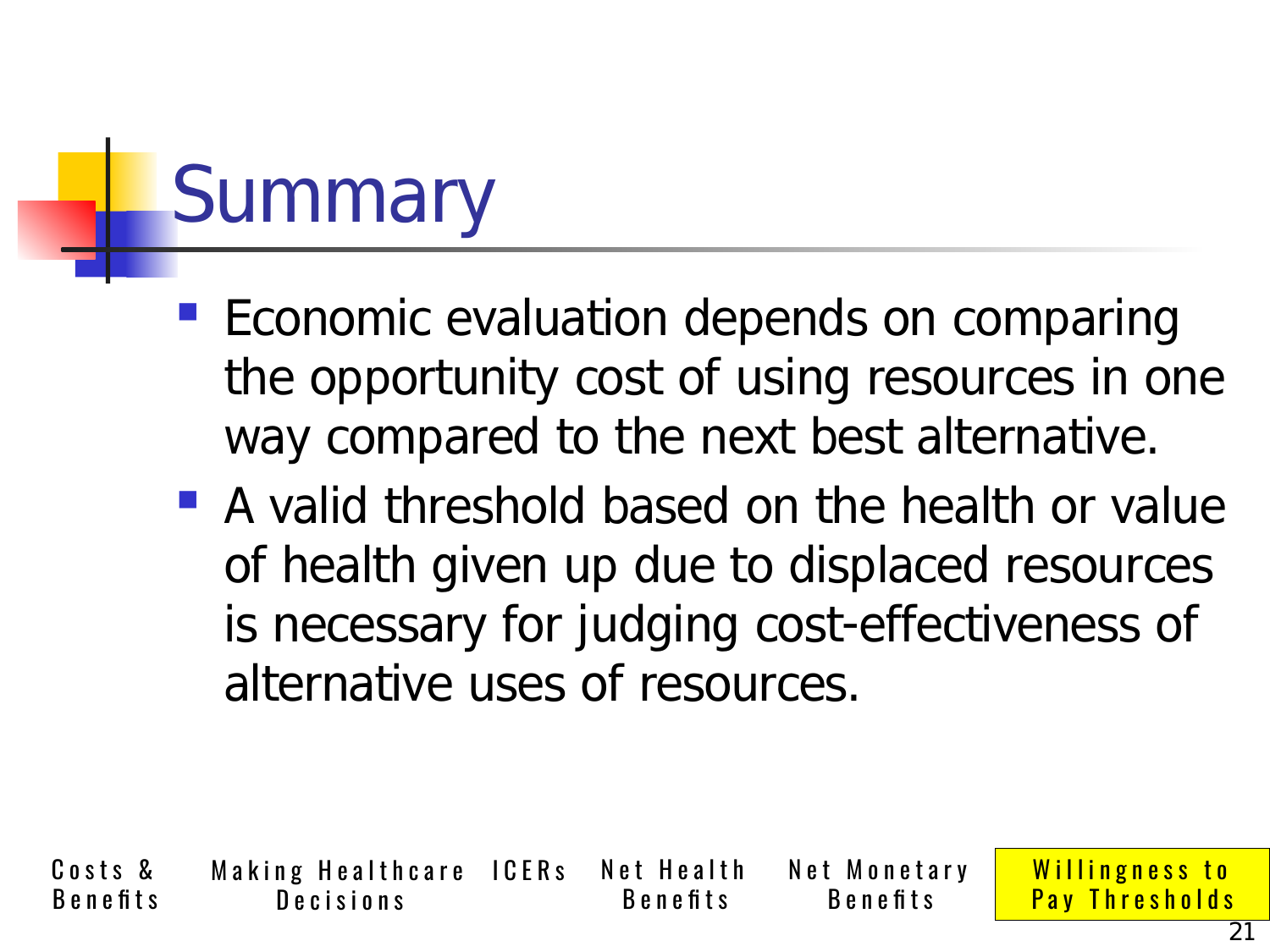

# Summary
Economic evaluation depends on comparing the opportunity cost of using resources in one way compared to the next best alternative.
A valid threshold based on the health or value of health given up due to displaced resources is necessary for judging cost-effectiveness of alternative uses of resources.
Costs & Benefits
Net Health Benefits
Net Monetary Benefits
Willingness to Pay Thresholds
ICERs
Making Healthcare Decisions

21